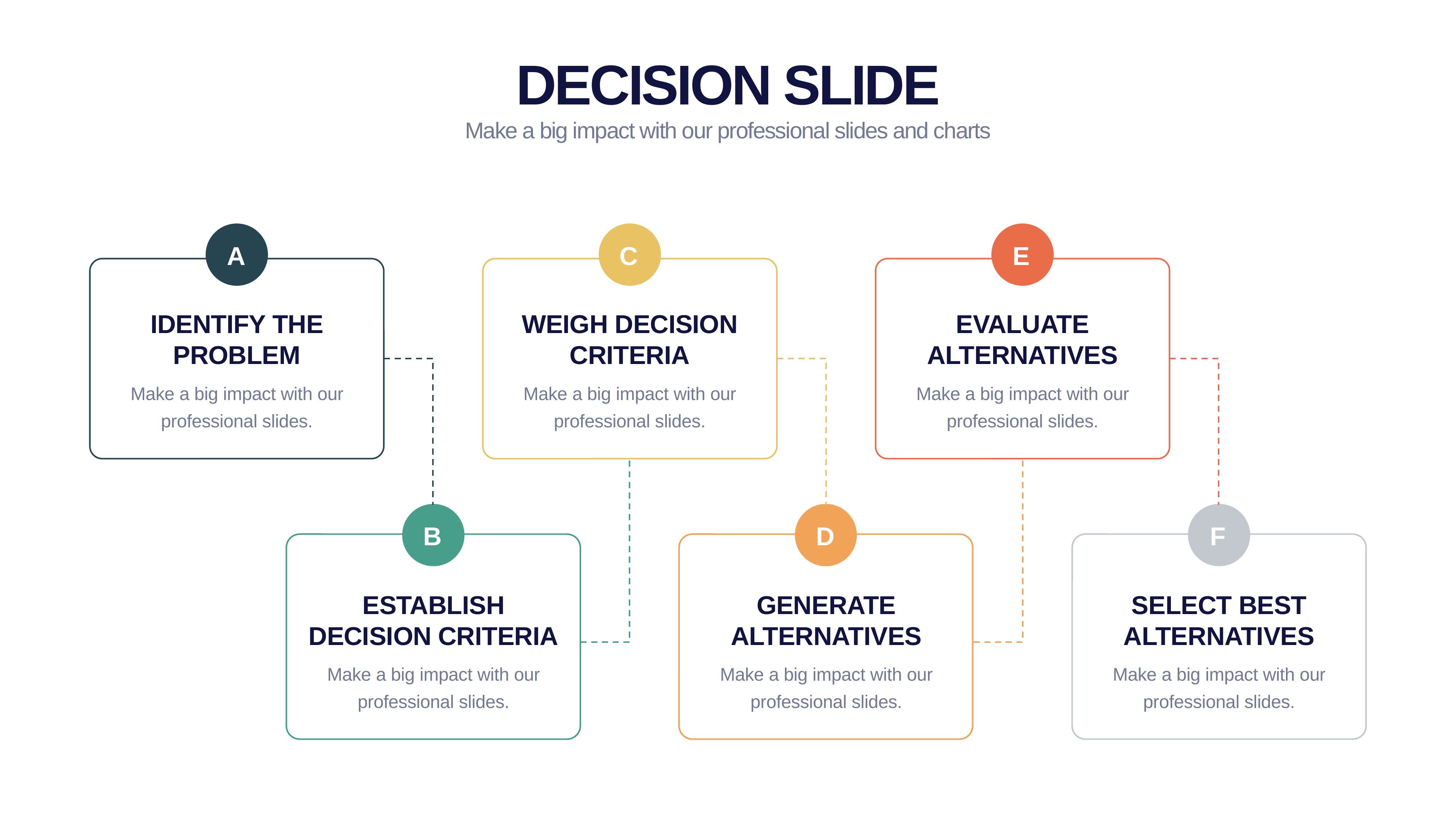

DECISION SLIDE
Make a big impact with our professional slides and charts

A
C
E

IDENTIFY THE PROBLEM
WEIGH DECISION CRITERIA
EVALUATE ALTERNATIVES

Make a big impact with our professional slides.
Make a big impact with our professional slides.
Make a big impact with our professional slides.

B
D
F

ESTABLISH DECISION CRITERIA
GENERATE ALTERNATIVES
SELECT BEST ALTERNATIVES
Make a big impact with our professional slides.
Make a big impact with our professional slides.
Make a big impact with our professional slides.